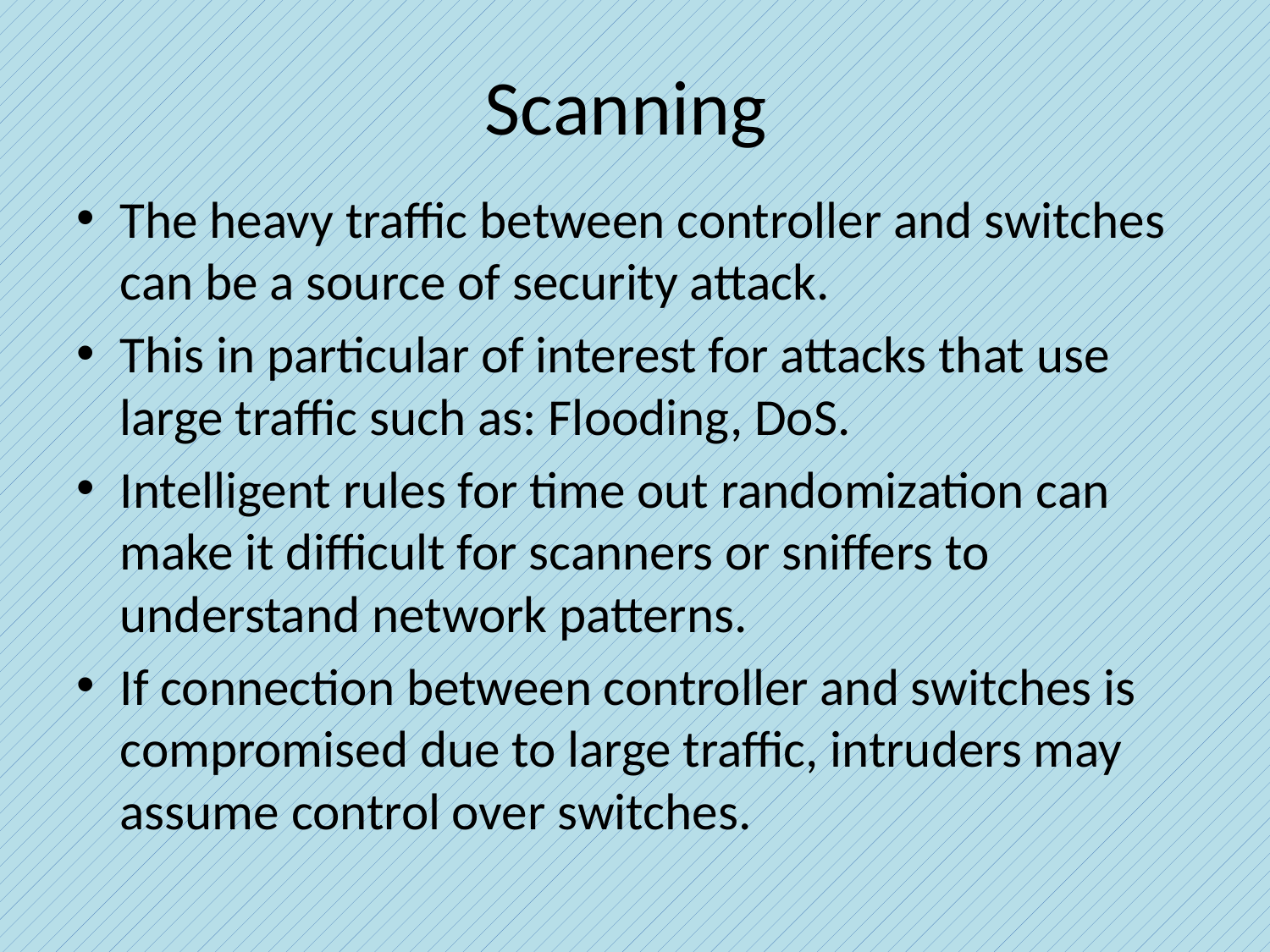

# Scanning
The heavy traffic between controller and switches can be a source of security attack.
This in particular of interest for attacks that use large traffic such as: Flooding, DoS.
Intelligent rules for time out randomization can make it difficult for scanners or sniffers to understand network patterns.
If connection between controller and switches is compromised due to large traffic, intruders may assume control over switches.